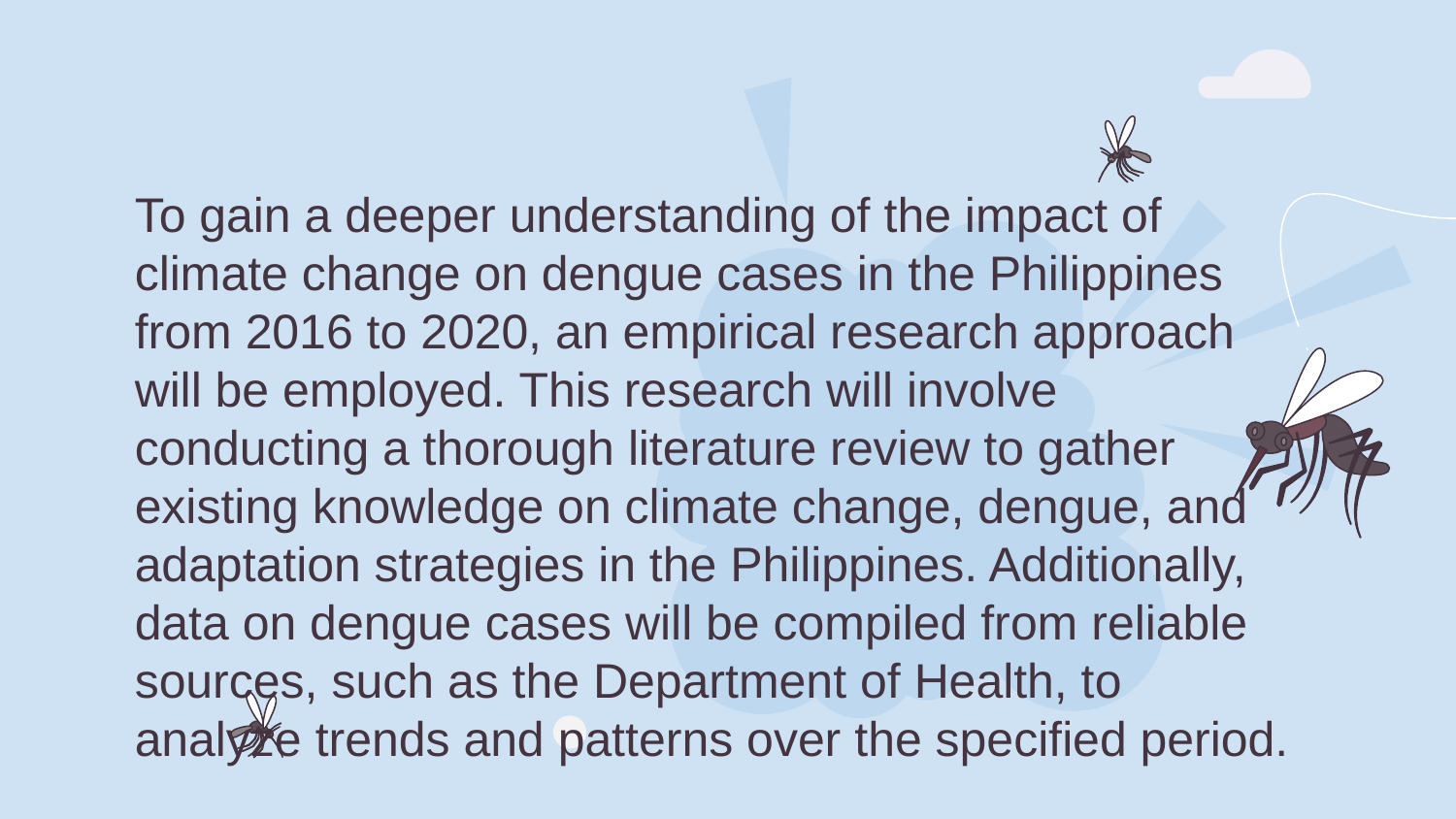

To gain a deeper understanding of the impact of climate change on dengue cases in the Philippines from 2016 to 2020, an empirical research approach will be employed. This research will involve conducting a thorough literature review to gather existing knowledge on climate change, dengue, and adaptation strategies in the Philippines. Additionally, data on dengue cases will be compiled from reliable sources, such as the Department of Health, to analyze trends and patterns over the specified period.